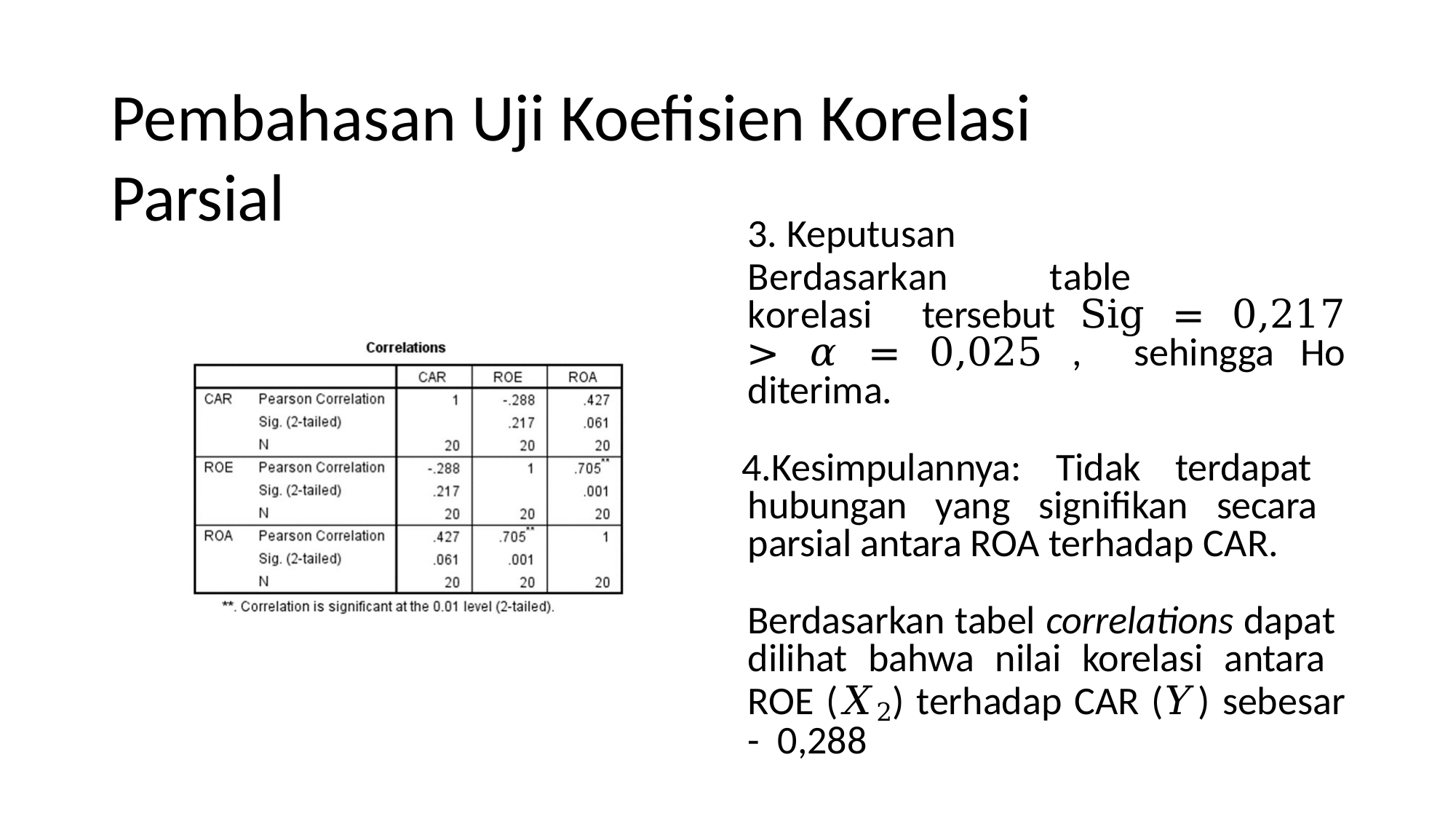

# Pembahasan Uji Koefisien Korelasi Parsial
Keputusan
Berdasarkan	table	korelasi  tersebut Sig = 0,217 > 𝛼 = 0,025 ,  sehingga Ho diterima.

Kesimpulannya: Tidak terdapat  hubungan yang signifikan secara  parsial antara ROA terhadap CAR.

Berdasarkan tabel correlations dapat  dilihat bahwa nilai korelasi antara  ROE (𝑋2) terhadap CAR (𝑌) sebesar -  0,288